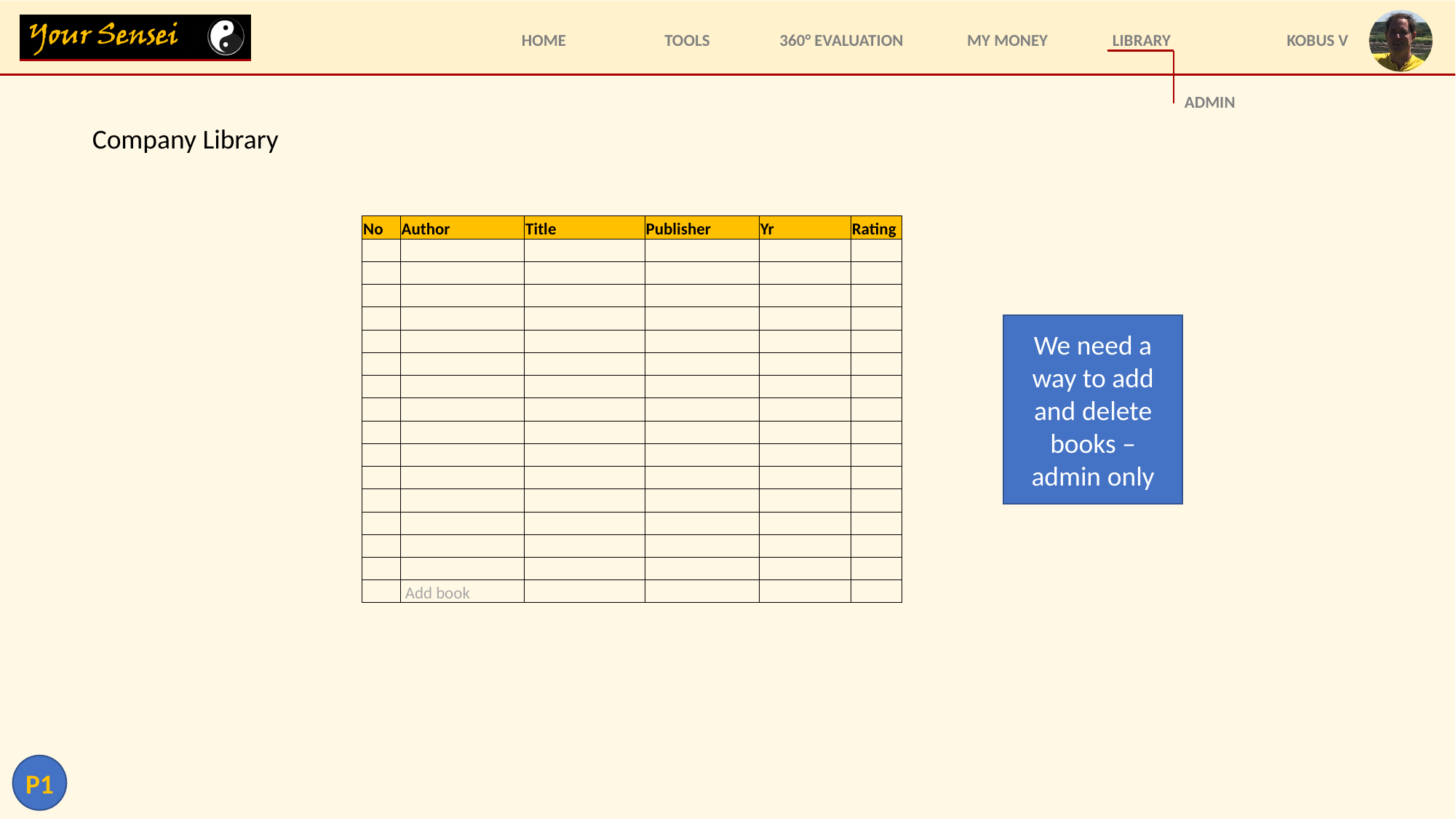

ADMIN
Company Library
| No | Author | Title | Publisher | Yr | Rating |
| --- | --- | --- | --- | --- | --- |
|  |  |  |  |  |  |
|  |  |  |  |  |  |
|  |  |  |  |  |  |
|  |  |  |  |  |  |
|  |  |  |  |  |  |
|  |  |  |  |  |  |
|  |  |  |  |  |  |
|  |  |  |  |  |  |
|  |  |  |  |  |  |
|  |  |  |  |  |  |
|  |  |  |  |  |  |
|  |  |  |  |  |  |
|  |  |  |  |  |  |
|  |  |  |  |  |  |
|  |  |  |  |  |  |
|  | Add book |  |  |  |  |
We need a way to add and delete books – admin only

P1